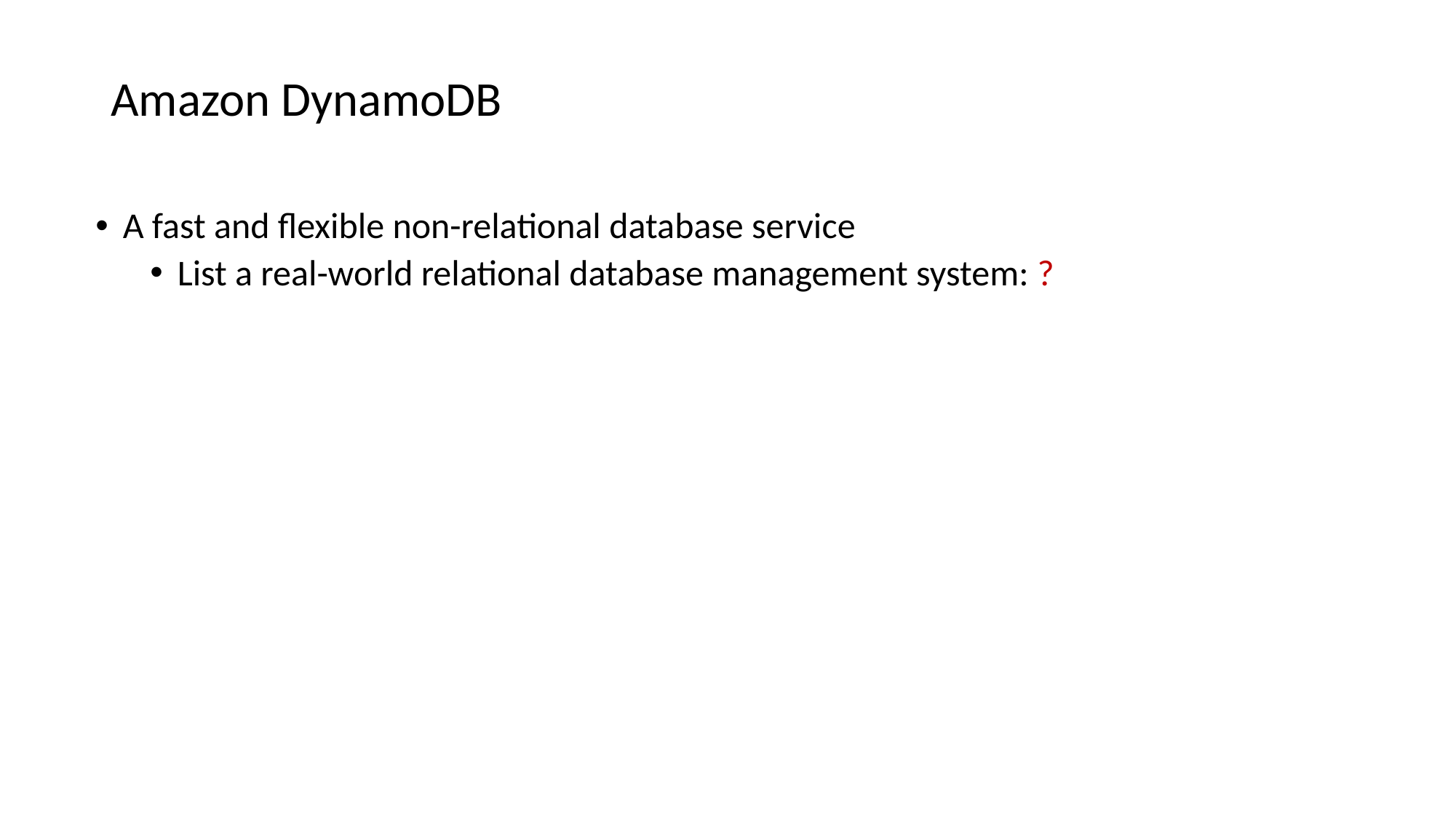

# Amazon DynamoDB
A fast and flexible non-relational database service
List a real-world relational database management system: ?